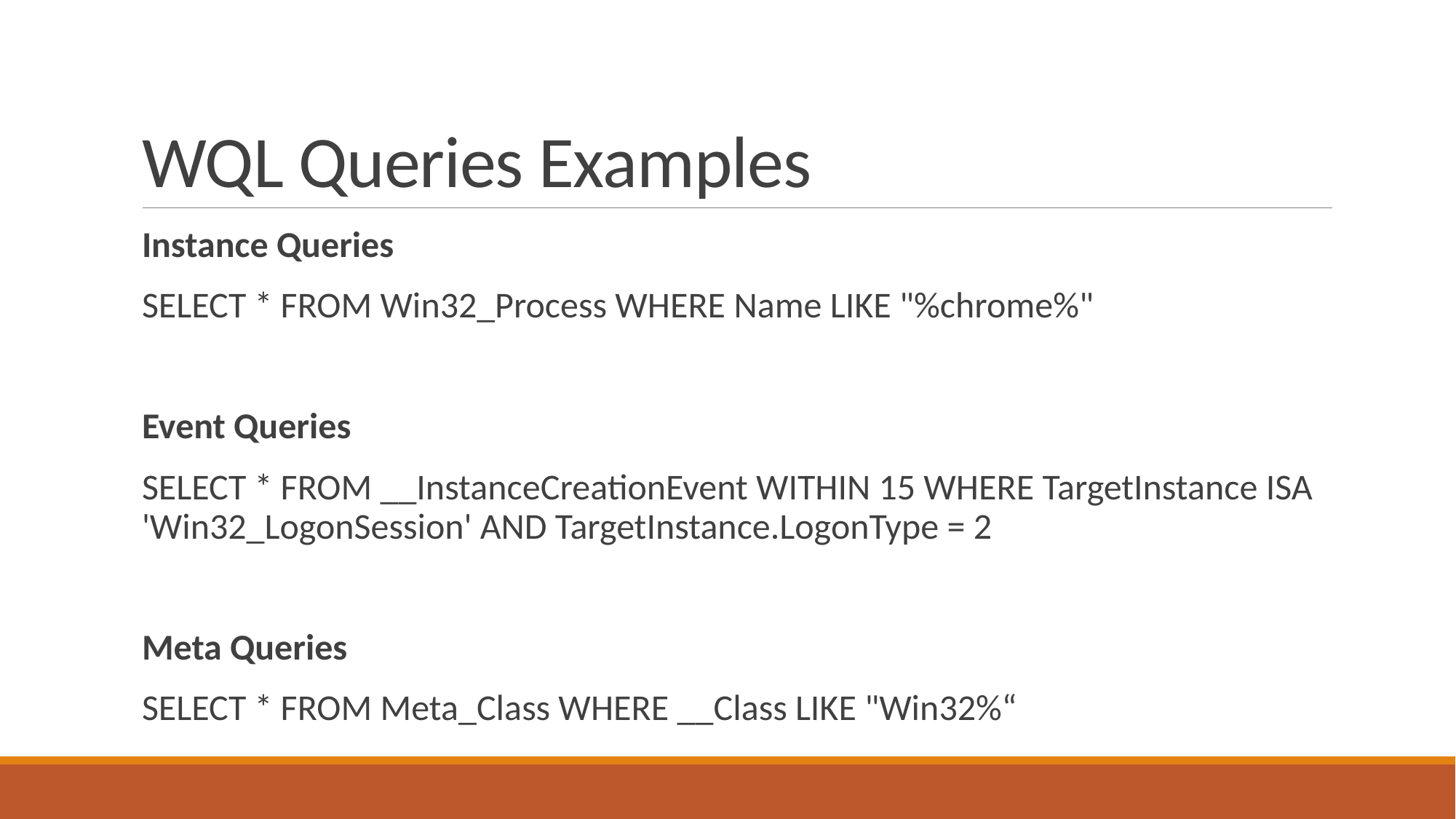

# WQL Queries Examples
Instance Queries
SELECT * FROM Win32_Process WHERE Name LIKE "%chrome%"

Event Queries
SELECT * FROM __InstanceCreationEvent WITHIN 15 WHERE TargetInstance ISA 'Win32_LogonSession' AND TargetInstance.LogonType = 2

Meta Queries
SELECT * FROM Meta_Class WHERE __Class LIKE "Win32%“